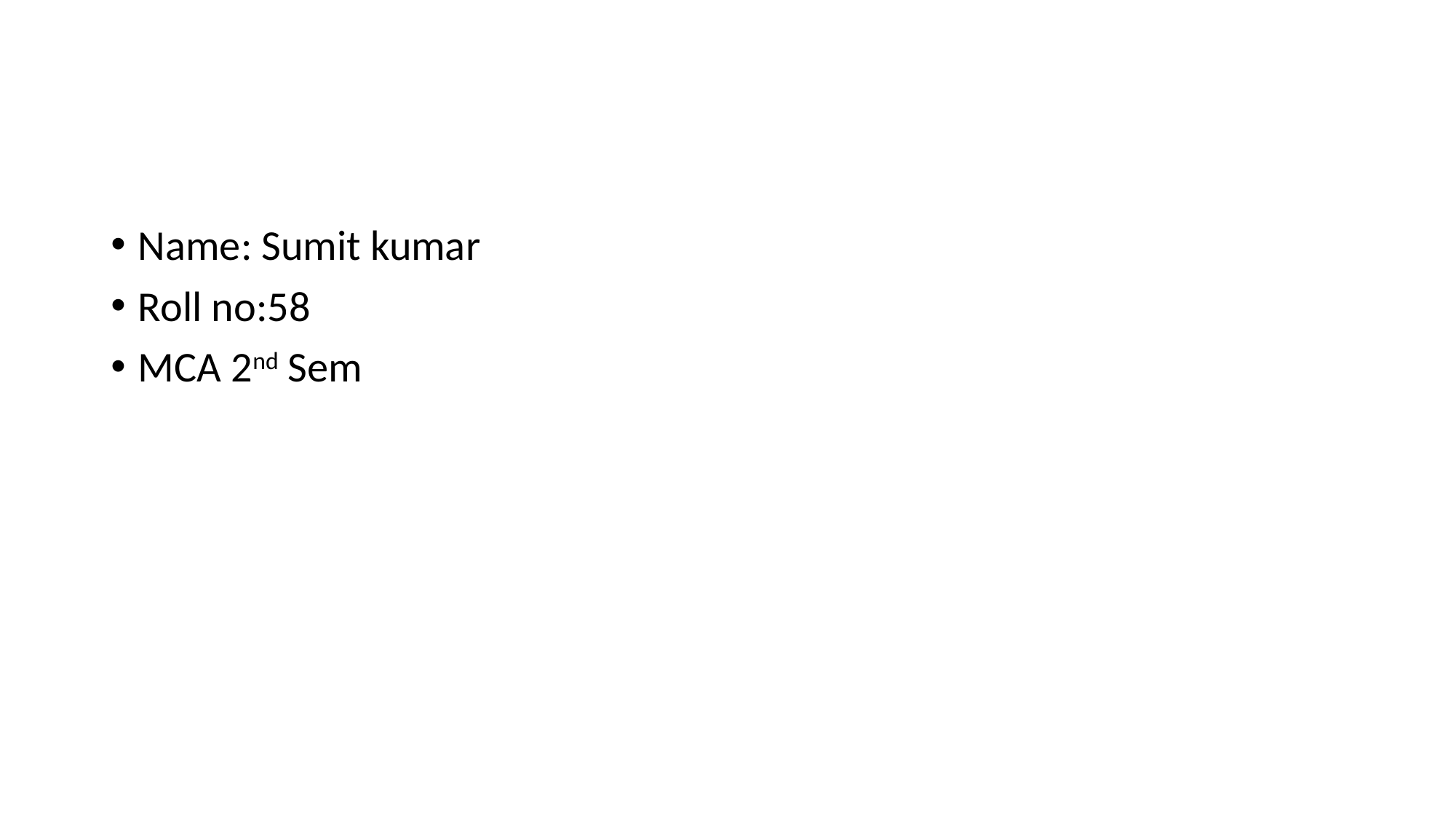

#
Name: Sumit kumar
Roll no:58
MCA 2nd Sem